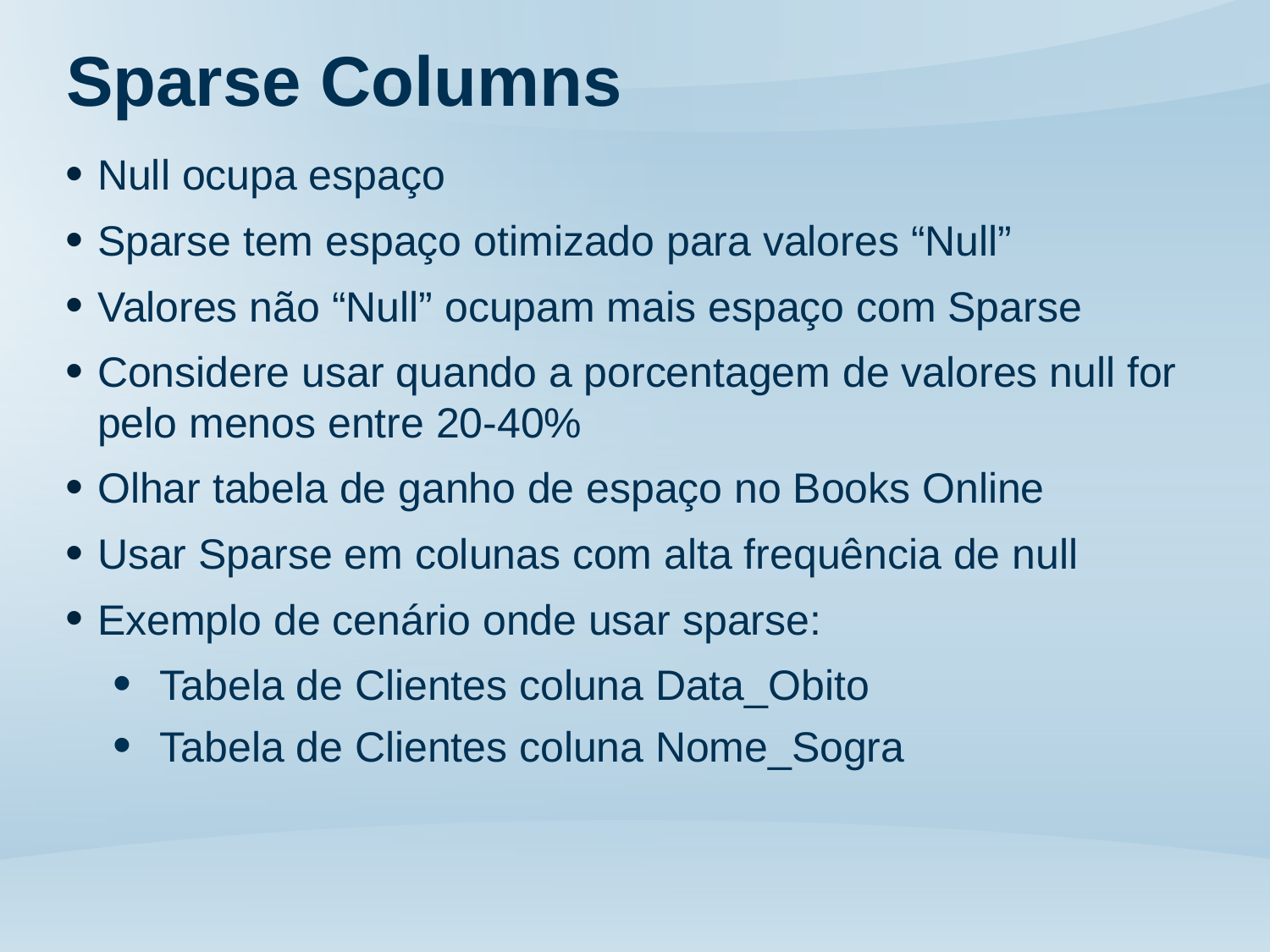

# Sparse Columns
Null ocupa espaço
Sparse tem espaço otimizado para valores “Null”
Valores não “Null” ocupam mais espaço com Sparse
Considere usar quando a porcentagem de valores null for pelo menos entre 20-40%
Olhar tabela de ganho de espaço no Books Online
Usar Sparse em colunas com alta frequência de null
Exemplo de cenário onde usar sparse:
Tabela de Clientes coluna Data_Obito
Tabela de Clientes coluna Nome_Sogra